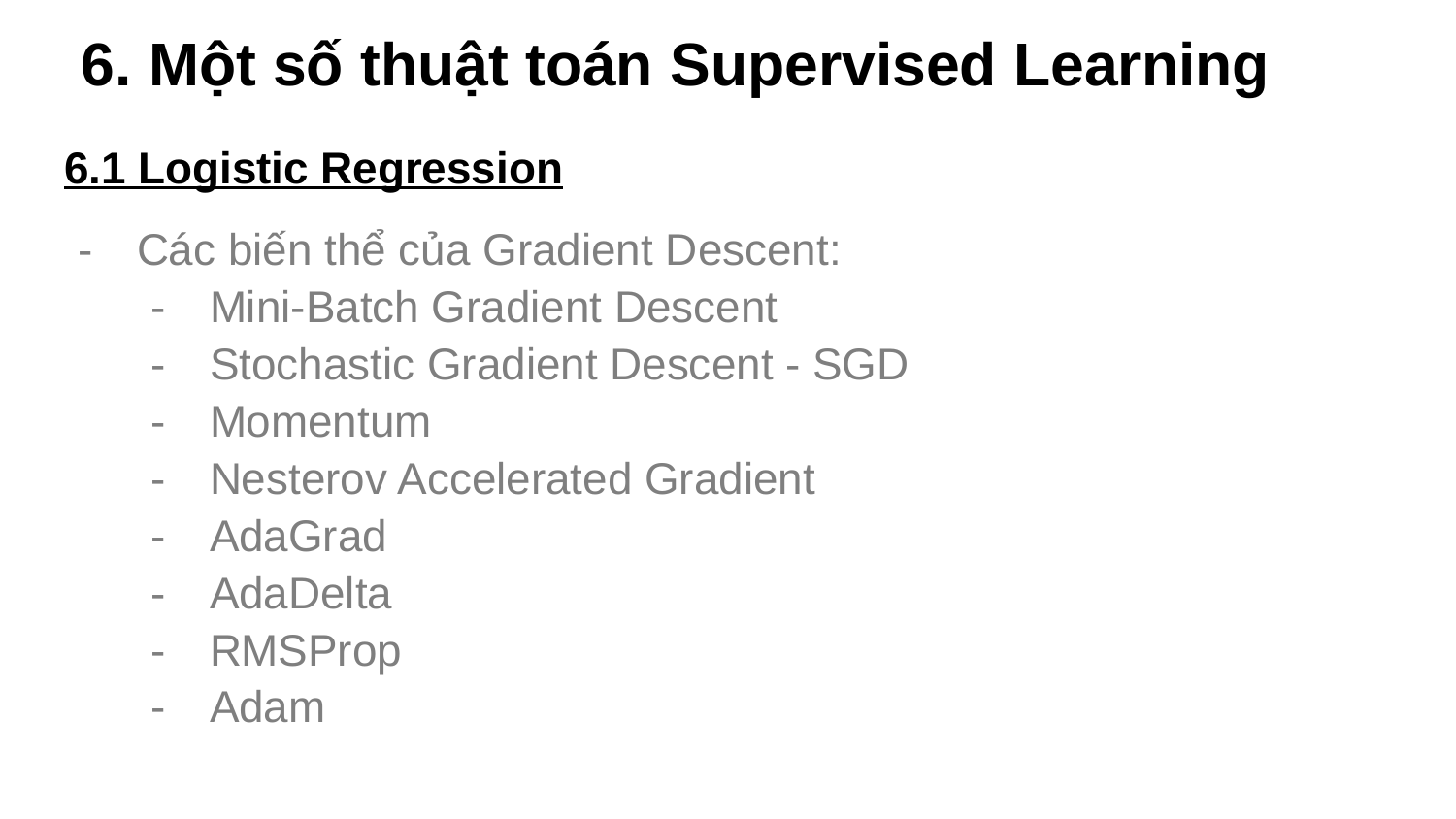

# 6. Một số thuật toán Supervised Learning
6.1 Logistic Regression
Các biến thể của Gradient Descent:
Mini-Batch Gradient Descent
Stochastic Gradient Descent - SGD
Momentum
Nesterov Accelerated Gradient
AdaGrad
AdaDelta
RMSProp
Adam